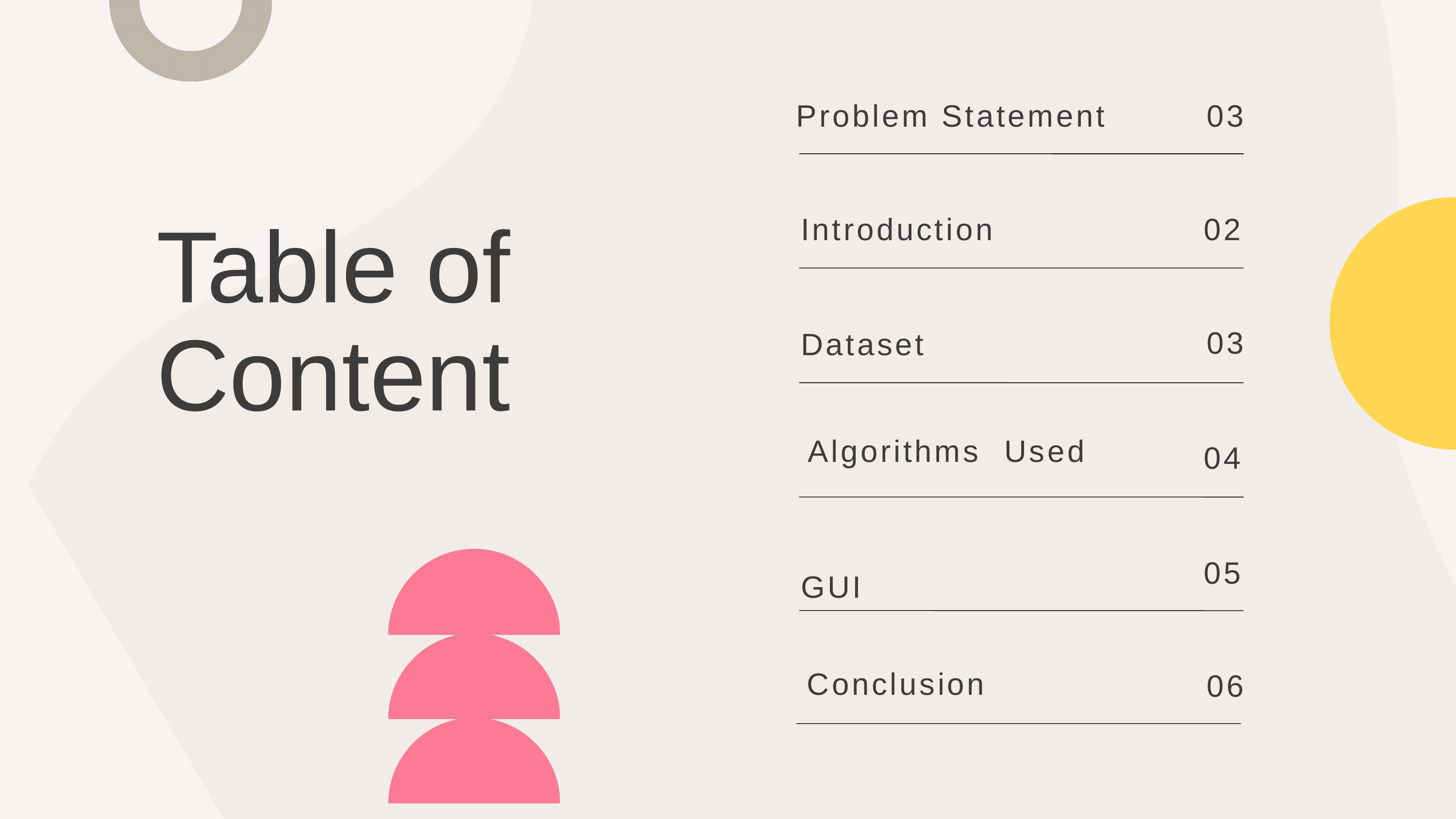

Problem Statement
03

Introduction
02
Table of Content

03
Dataset

Algorithms  Used
04

05

GUI

Conclusion
06